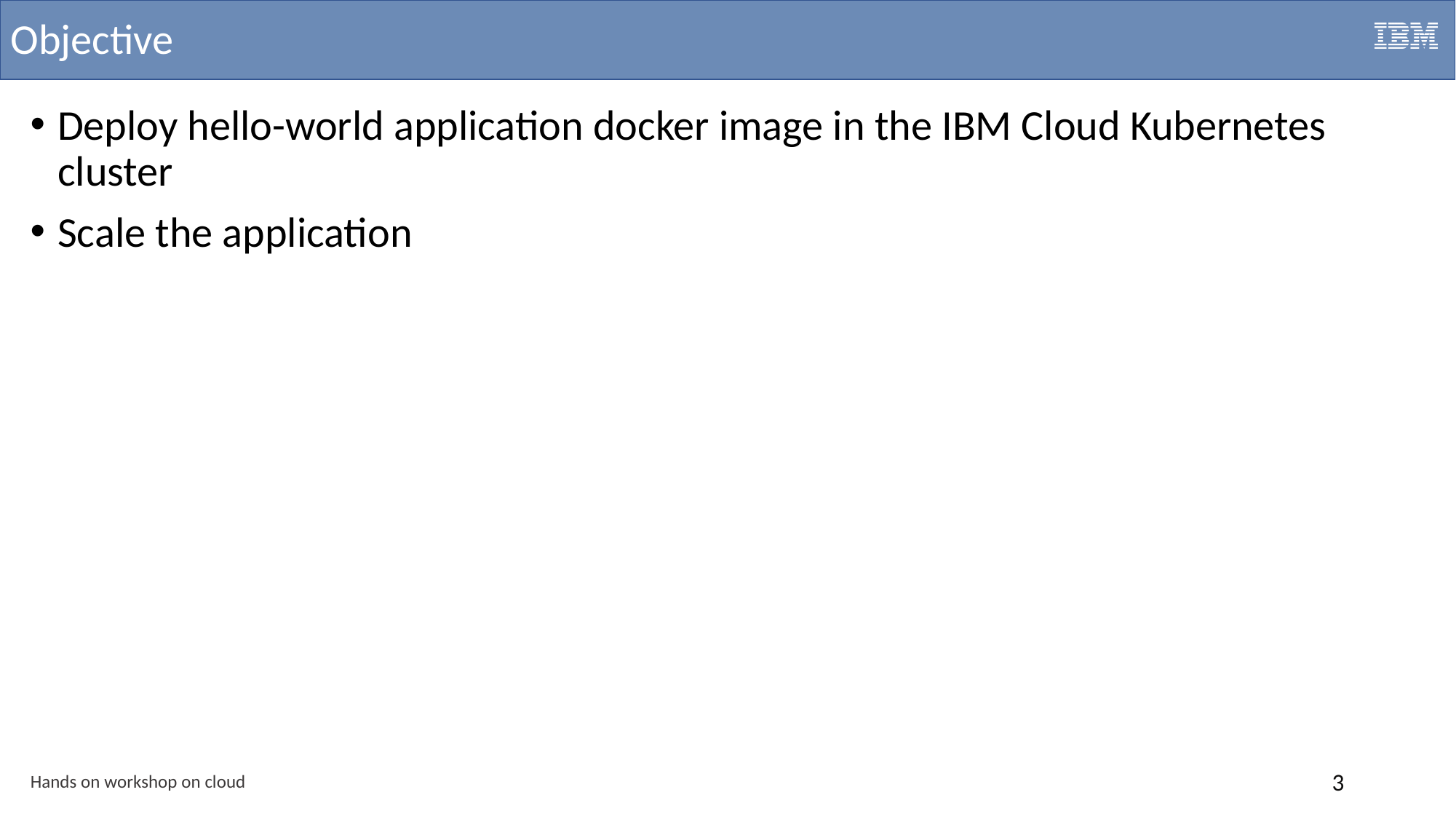

# Objective
Deploy hello-world application docker image in the IBM Cloud Kubernetes cluster
Scale the application
Hands on workshop on cloud
3